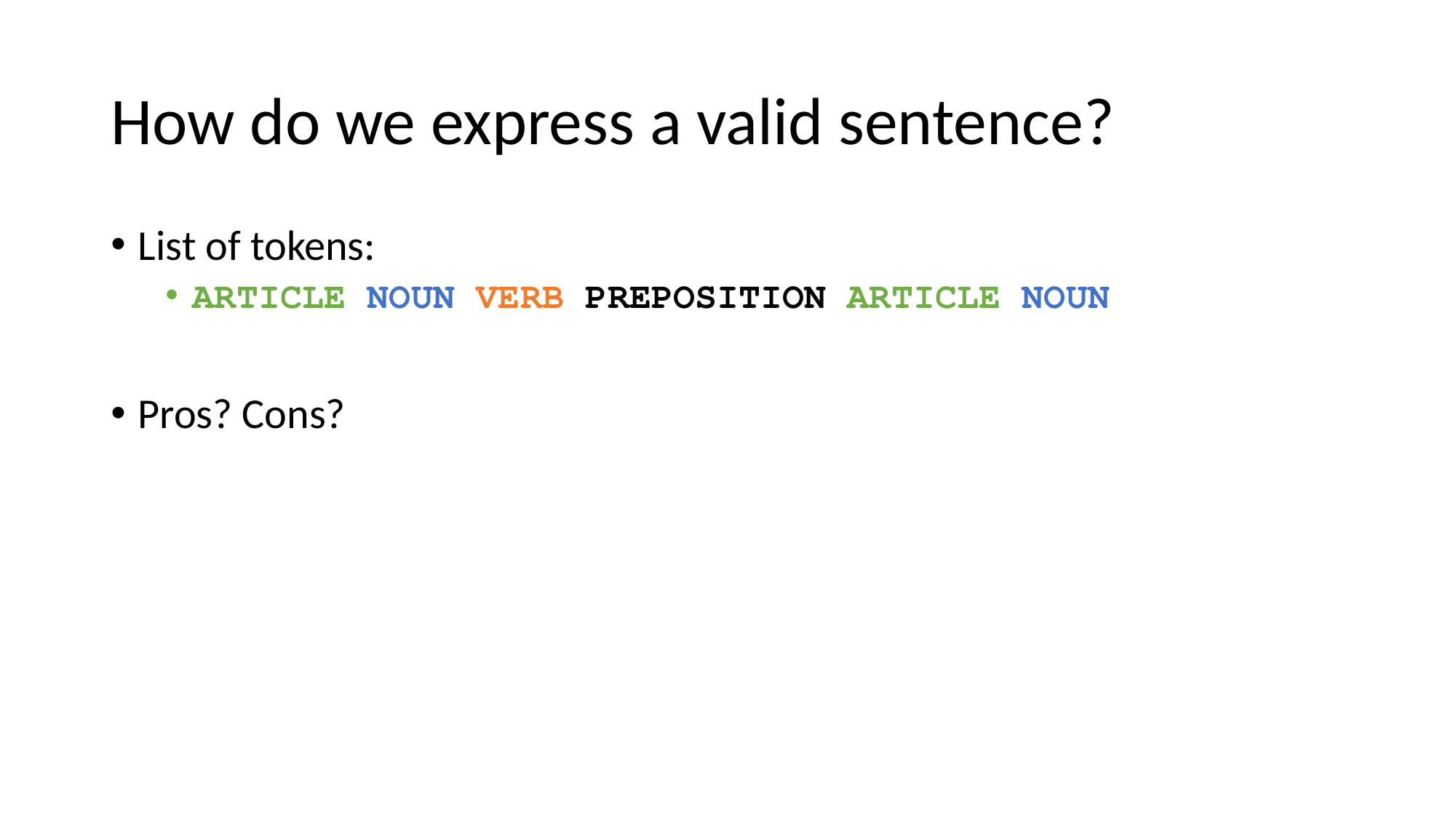

# How do we express a valid sentence?
List of tokens:
ARTICLE NOUN VERB PREPOSITION ARTICLE NOUN

Pros? Cons?